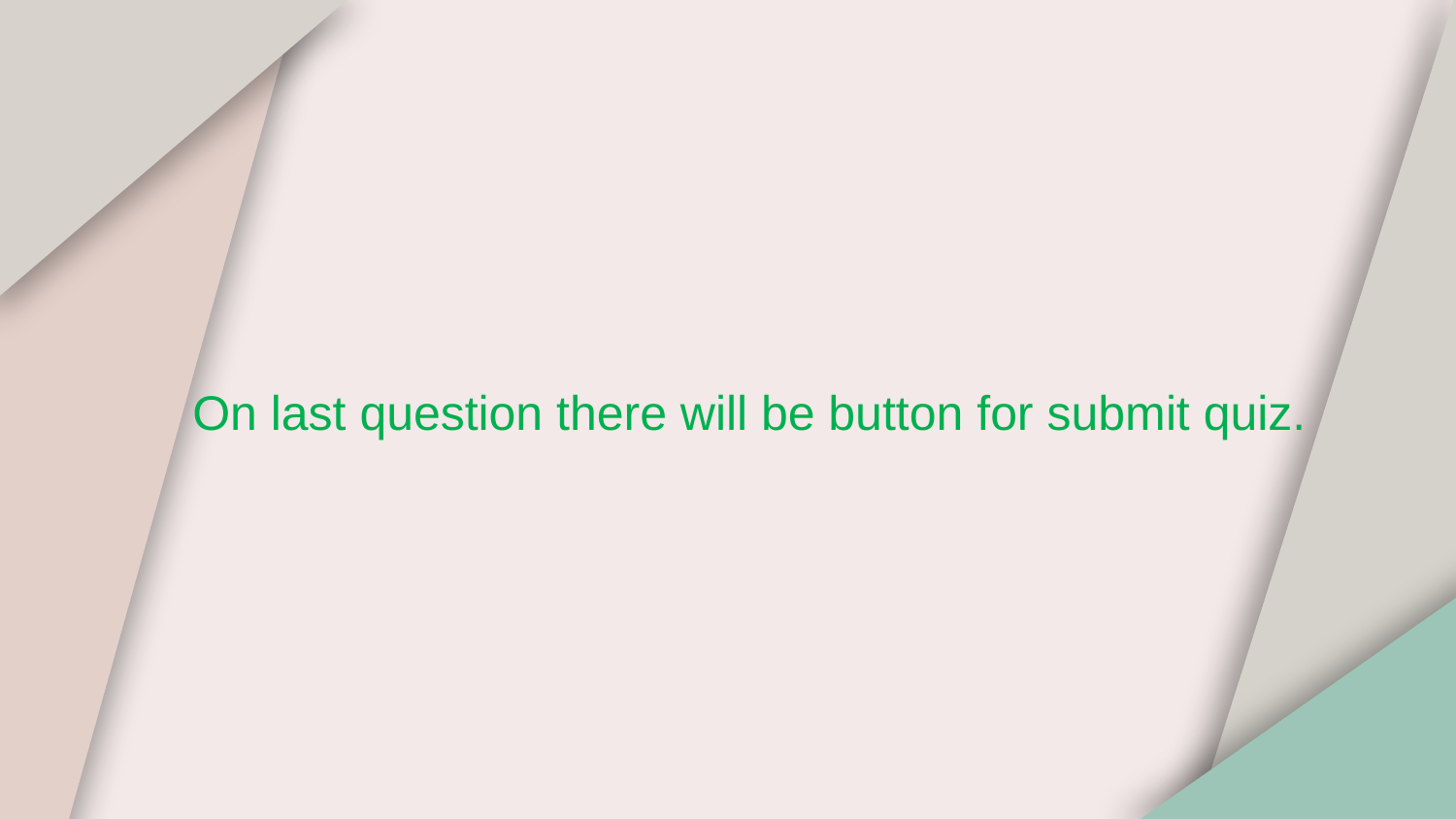

On last question there will be button for submit quiz.